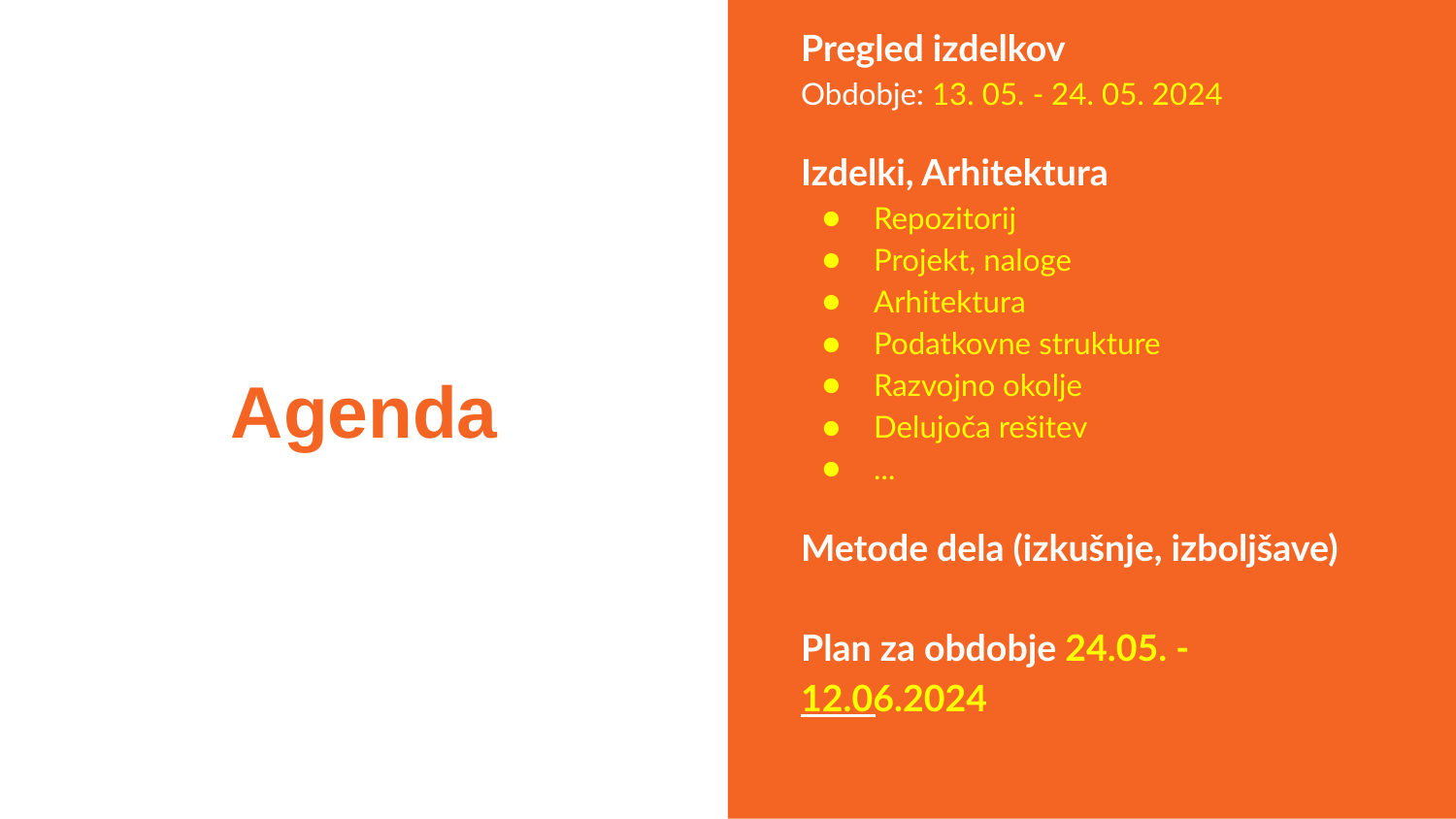

Pregled izdelkov
Obdobje: 13. 05. - 24. 05. 2024
Izdelki, Arhitektura
Repozitorij
Projekt, naloge
Arhitektura
Podatkovne strukture
Razvojno okolje
Delujoča rešitev
...
Metode dela (izkušnje, izboljšave)

Plan za obdobje 24.05. - 12.06.2024
# Agenda